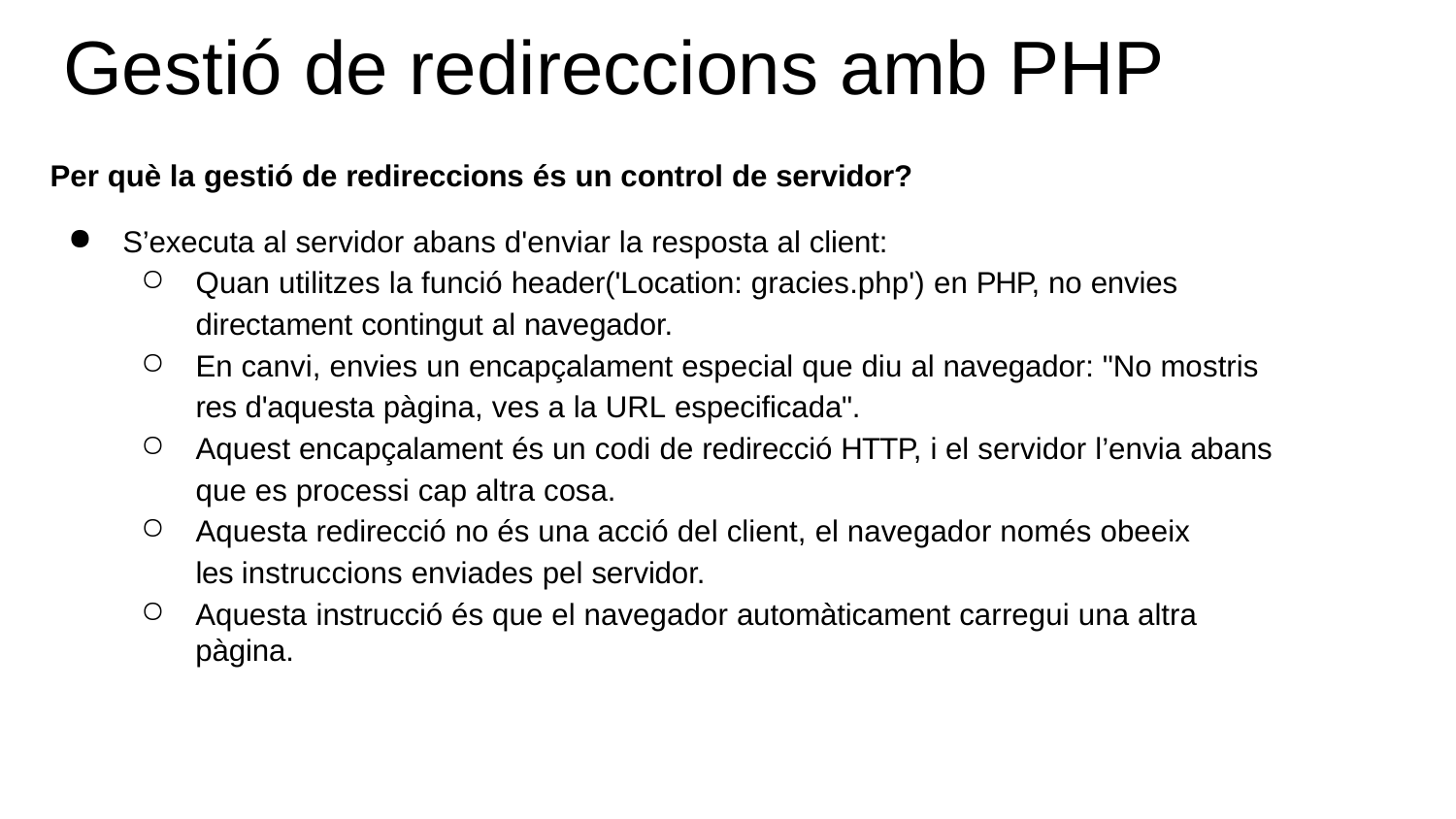

# Gestió de redireccions amb PHP
Per què la gestió de redireccions és un control de servidor?
S’executa al servidor abans d'enviar la resposta al client:
Quan utilitzes la funció header('Location: gracies.php') en PHP, no envies directament contingut al navegador.
En canvi, envies un encapçalament especial que diu al navegador: "No mostris res d'aquesta pàgina, ves a la URL especificada".
Aquest encapçalament és un codi de redirecció HTTP, i el servidor l’envia abans que es processi cap altra cosa.
Aquesta redirecció no és una acció del client, el navegador només obeeix les instruccions enviades pel servidor.
Aquesta instrucció és que el navegador automàticament carregui una altra pàgina.